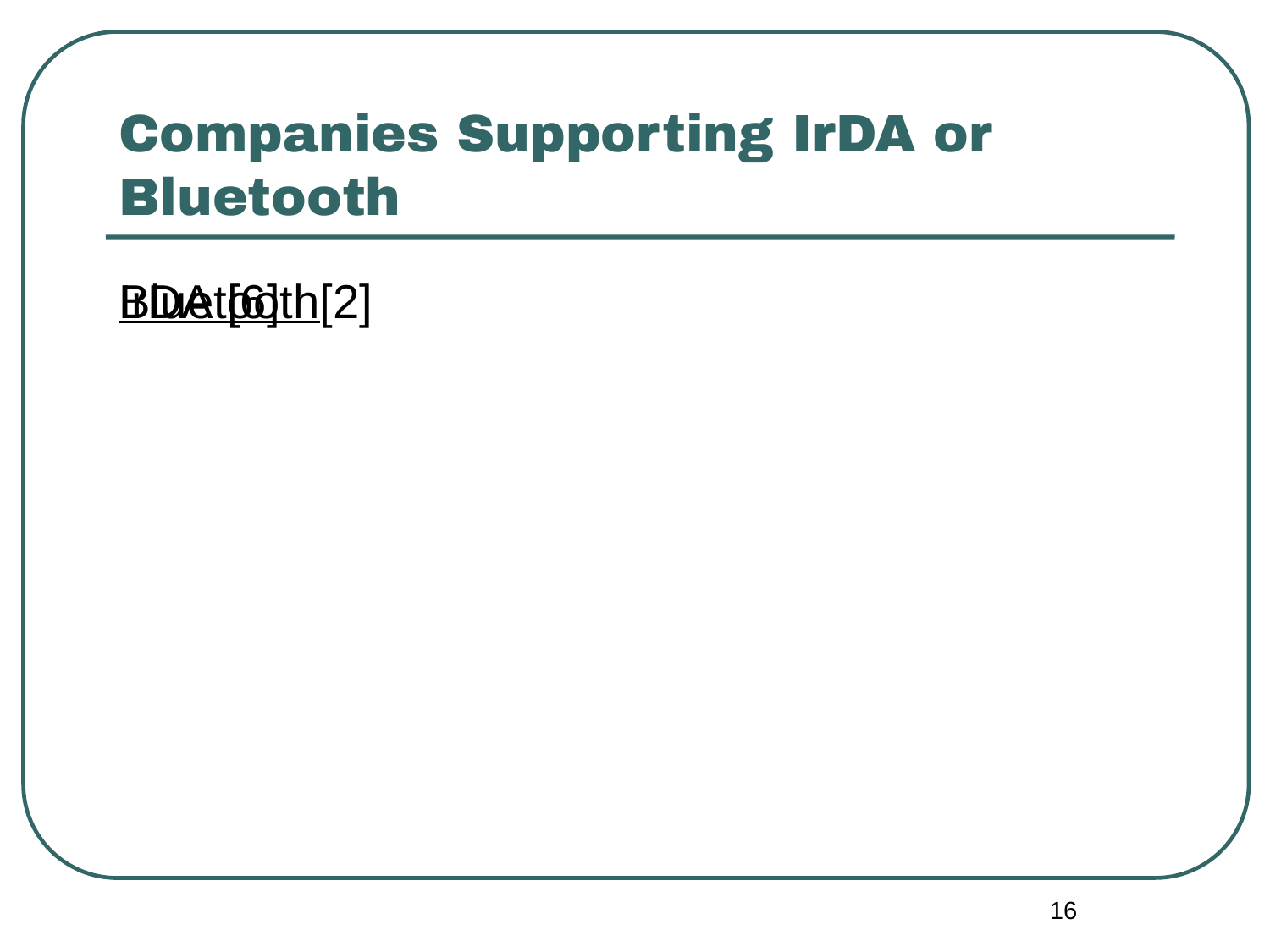

# Companies Supporting IrDA or Bluetooth
IrDA [6]

Bluetooth[2]
16